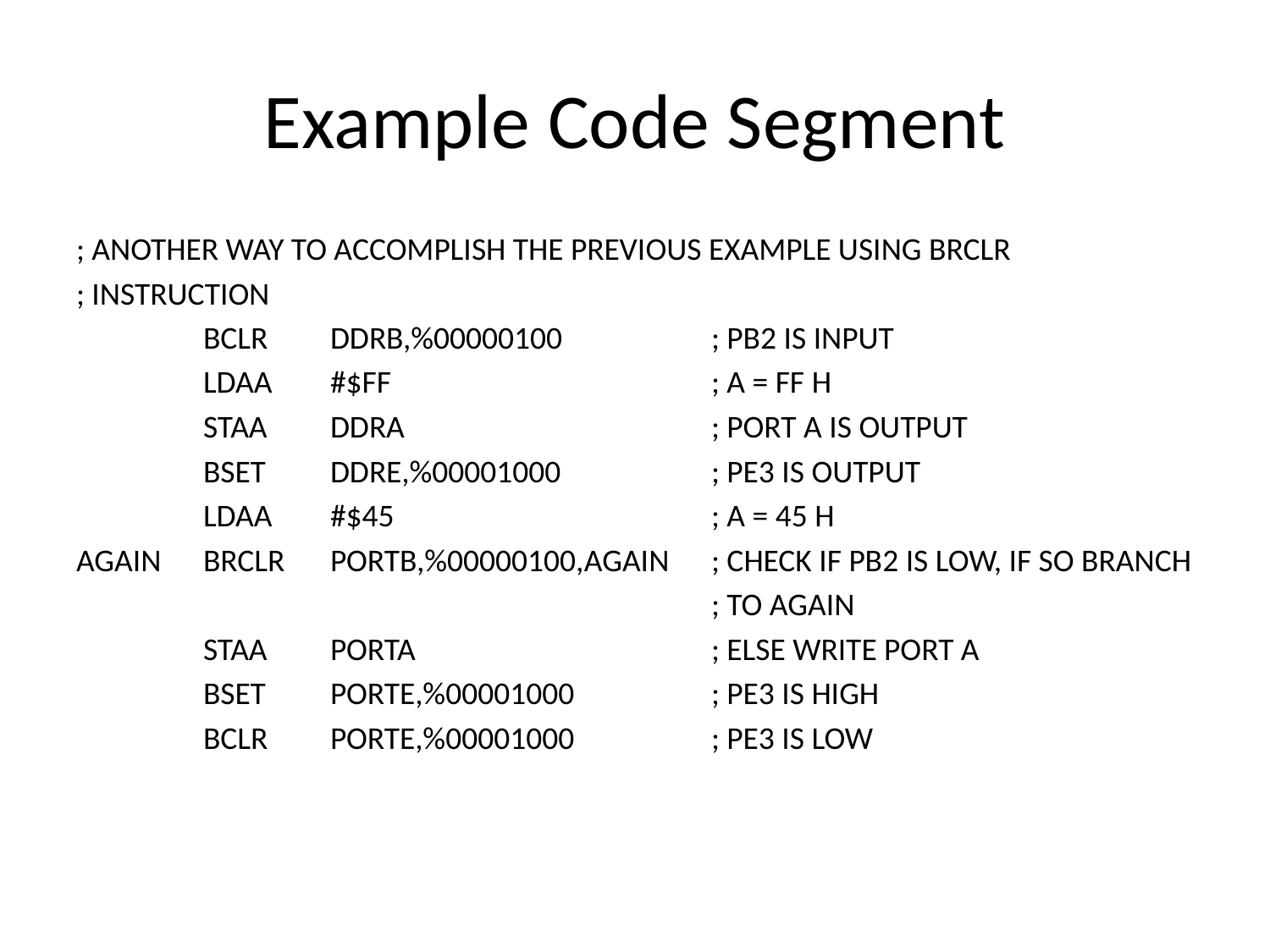

# Example Code Segment
; ANOTHER WAY TO ACCOMPLISH THE PREVIOUS EXAMPLE USING BRCLR
; INSTRUCTION
	BCLR	DDRB,%00000100		; PB2 IS INPUT
	LDAA	#$FF			; A = FF H
	STAA	DDRA			; PORT A IS OUTPUT
	BSET	DDRE,%00001000		; PE3 IS OUTPUT
	LDAA	#$45			; A = 45 H
AGAIN	BRCLR	PORTB,%00000100,AGAIN	; CHECK IF PB2 IS LOW, IF SO BRANCH
					; TO AGAIN
	STAA	PORTA			; ELSE WRITE PORT A
	BSET	PORTE,%00001000		; PE3 IS HIGH
	BCLR	PORTE,%00001000		; PE3 IS LOW